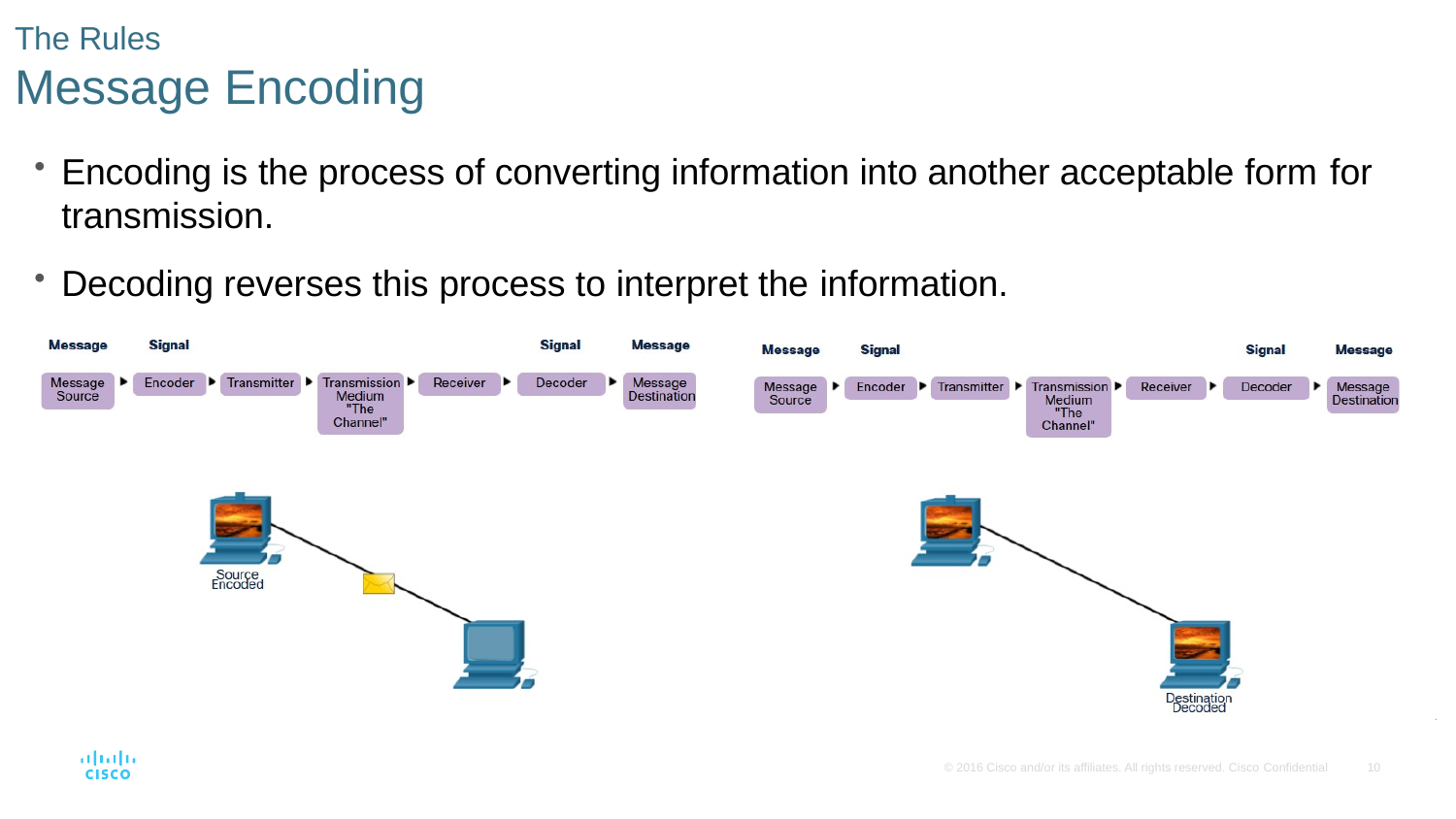

The Rules
# Message Encoding
Encoding is the process of converting information into another acceptable form for
transmission.
Decoding reverses this process to interpret the information.

© 2016 Cisco and/or its affiliates. All rights reserved. Cisco Confidential
10